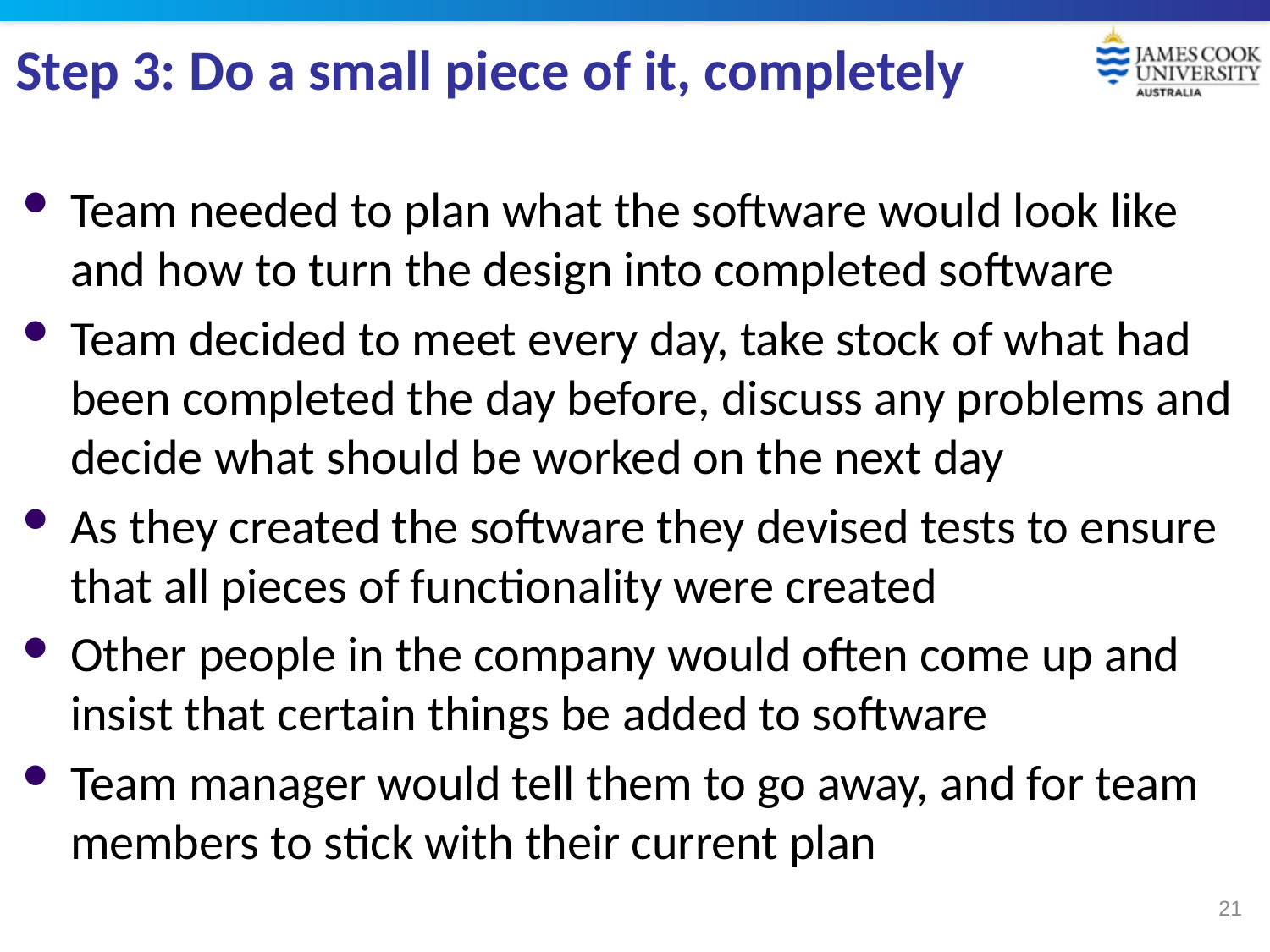

# Step 3: Do a small piece of it, completely
Team needed to plan what the software would look like and how to turn the design into completed software
Team decided to meet every day, take stock of what had been completed the day before, discuss any problems and decide what should be worked on the next day
As they created the software they devised tests to ensure that all pieces of functionality were created
Other people in the company would often come up and insist that certain things be added to software
Team manager would tell them to go away, and for team members to stick with their current plan
21